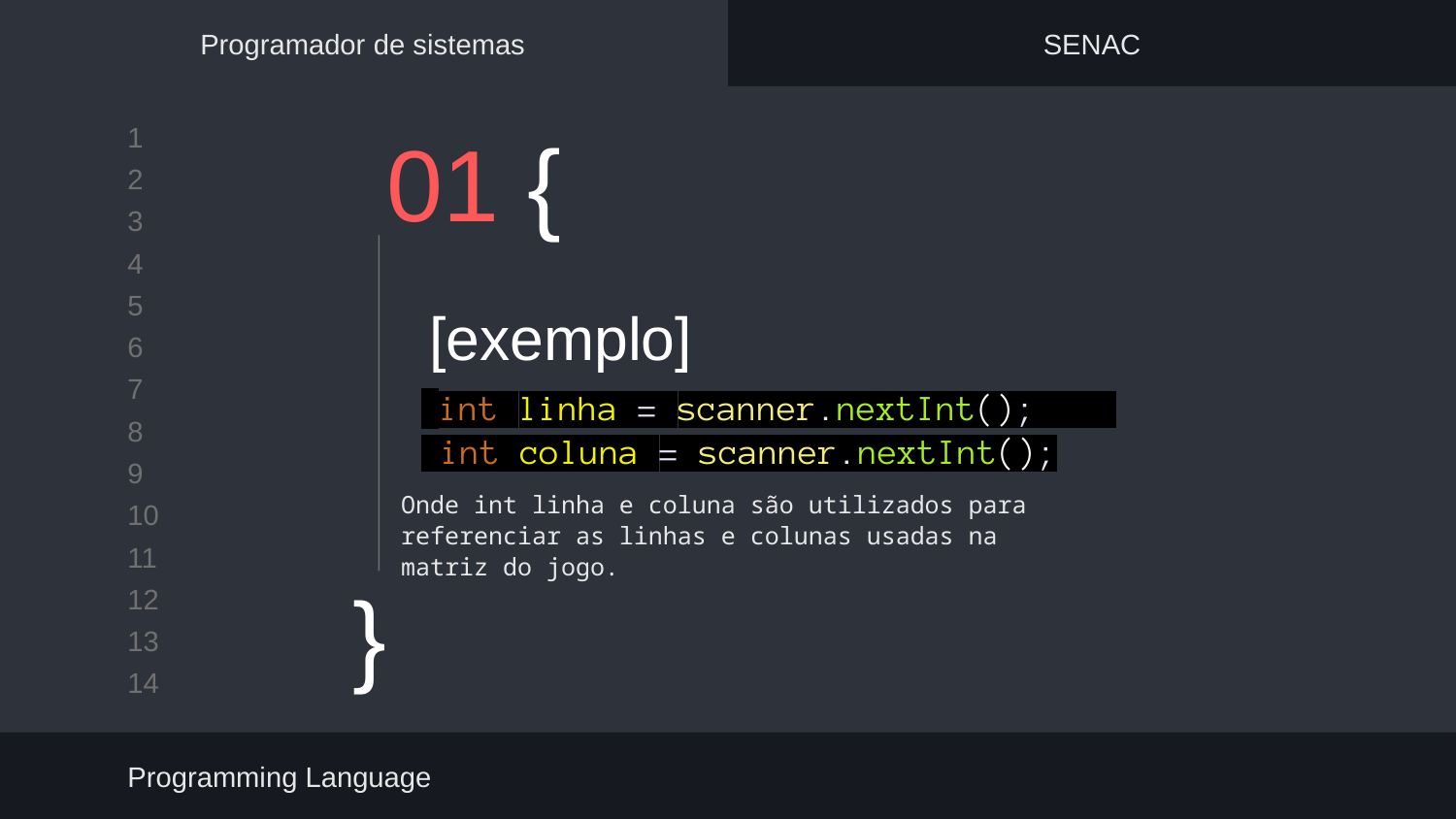

Programador de sistemas
SENAC
# 01 {
[exemplo]
  int linha = scanner.nextInt();
 int coluna = scanner.nextInt();

Onde int linha e coluna são utilizados para referenciar as linhas e colunas usadas na matriz do jogo.
}
Programming Language